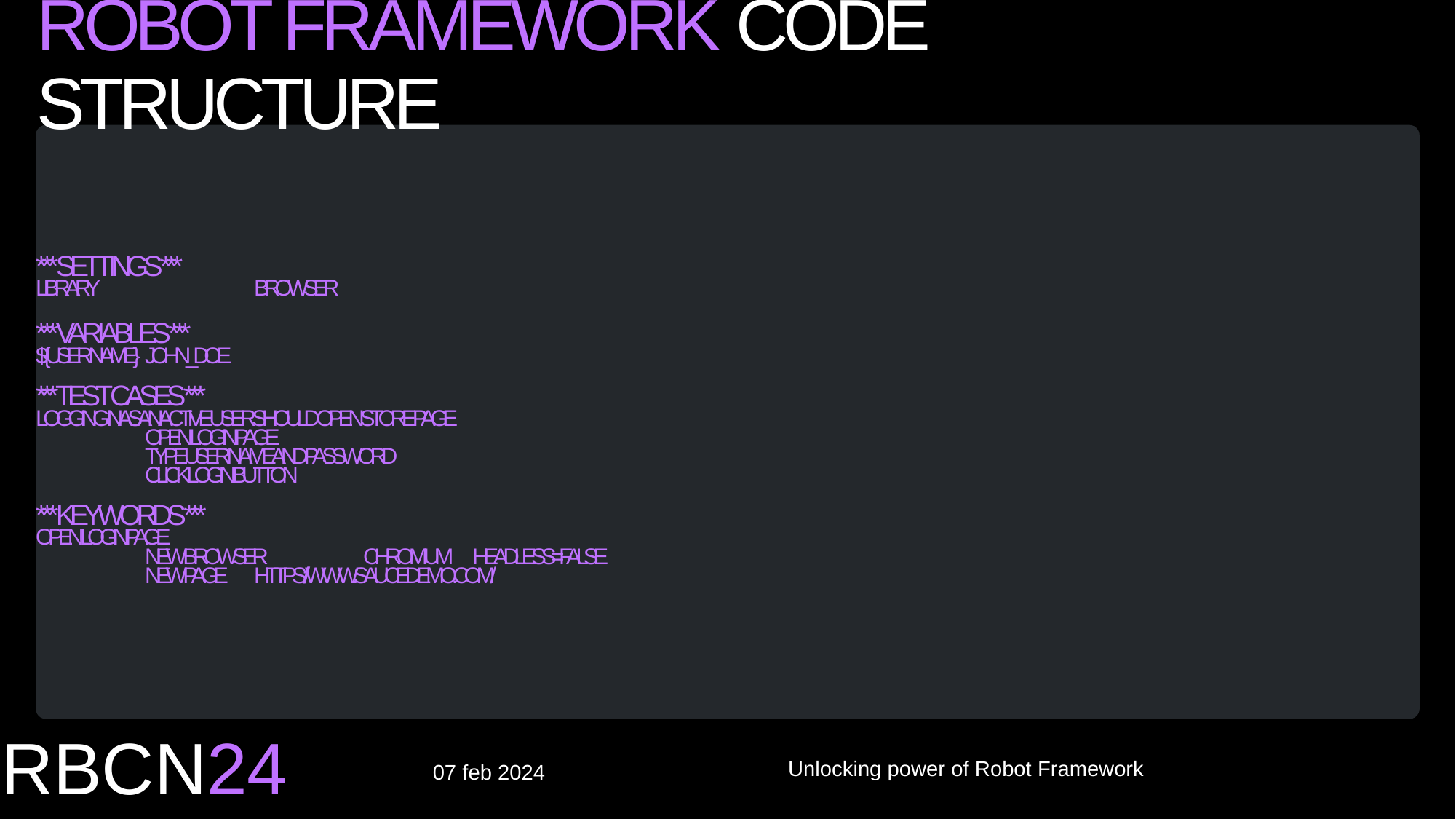

# Robot Framework Code Structure
*** Settings ***
Library		Browser

*** Variables ***
${user name}	john_doe

*** Test cases ***
Logging in as an active user should open store page
	Open login page
	Type user name and password
	Click login button

*** Keywords ***
Open login page
	New browser	chromium	headless=false
	New page	https://www.saucedemo.com/
Unlocking power of Robot Framework
8
07 feb 2024